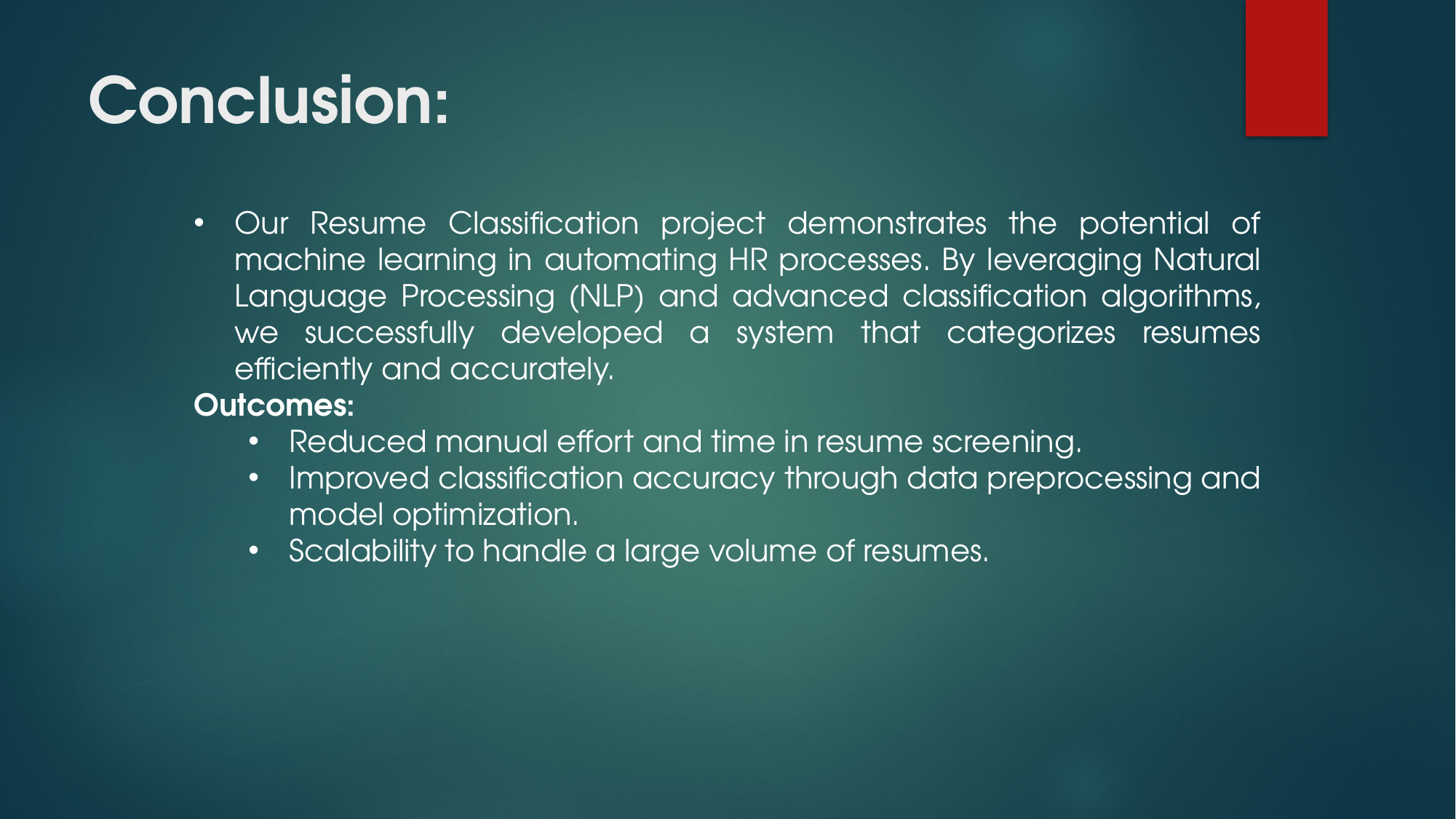

# Conclusion:
Our Resume Classification project demonstrates the potential of machine learning in automating HR processes. By leveraging Natural Language Processing (NLP) and advanced classification algorithms, we successfully developed a system that categorizes resumes efficiently and accurately.
Outcomes:
Reduced manual effort and time in resume screening.
Improved classification accuracy through data preprocessing and model optimization.
Scalability to handle a large volume of resumes.